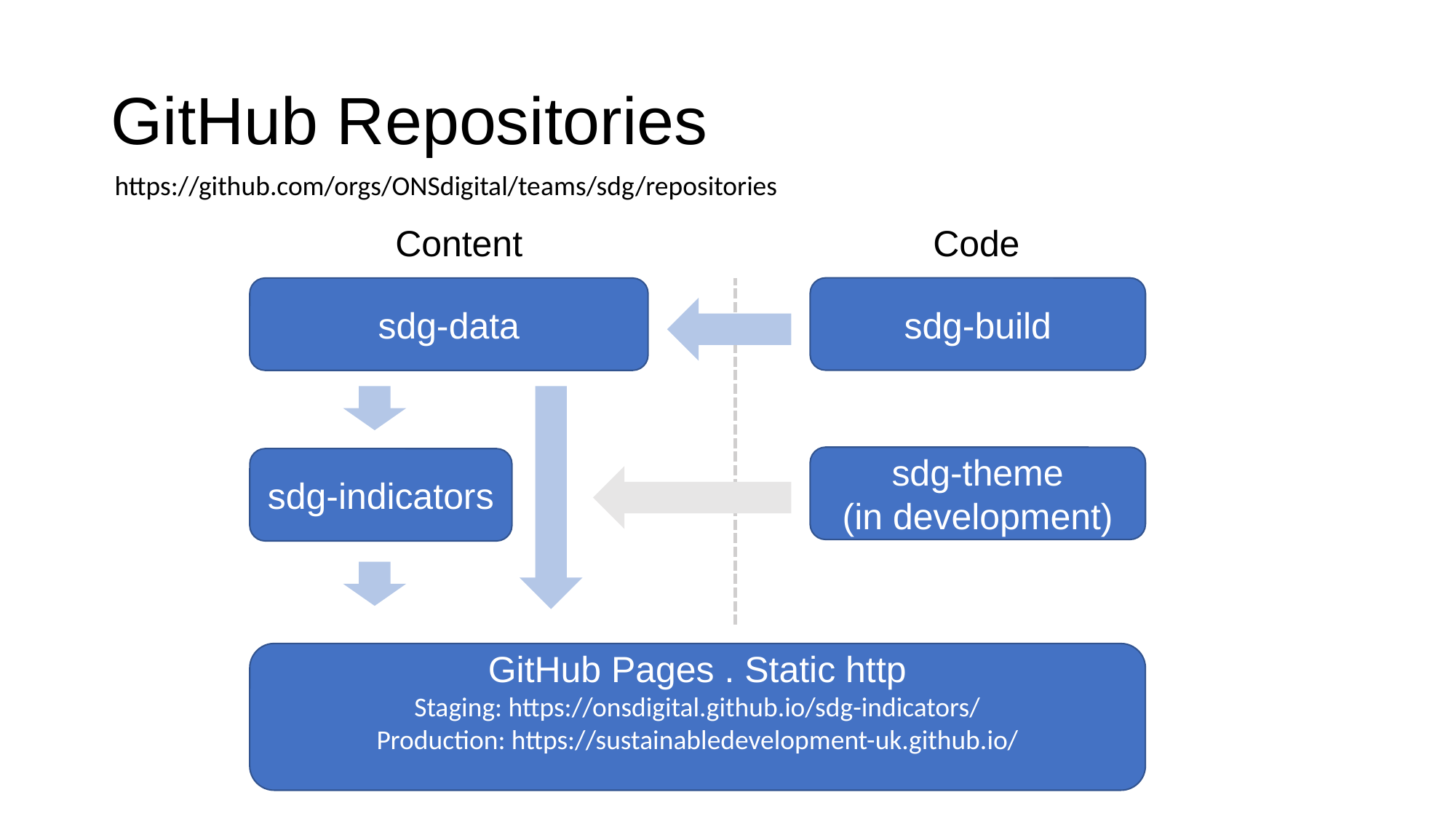

# GitHub Repositories
https://github.com/orgs/ONSdigital/teams/sdg/repositories
Content
Code

sdg-build
sdg-data

sdg-theme
(in development)
sdg-indicators

GitHub Pages . Static http
Staging: https://onsdigital.github.io/sdg-indicators/
Production: https://sustainabledevelopment-uk.github.io/